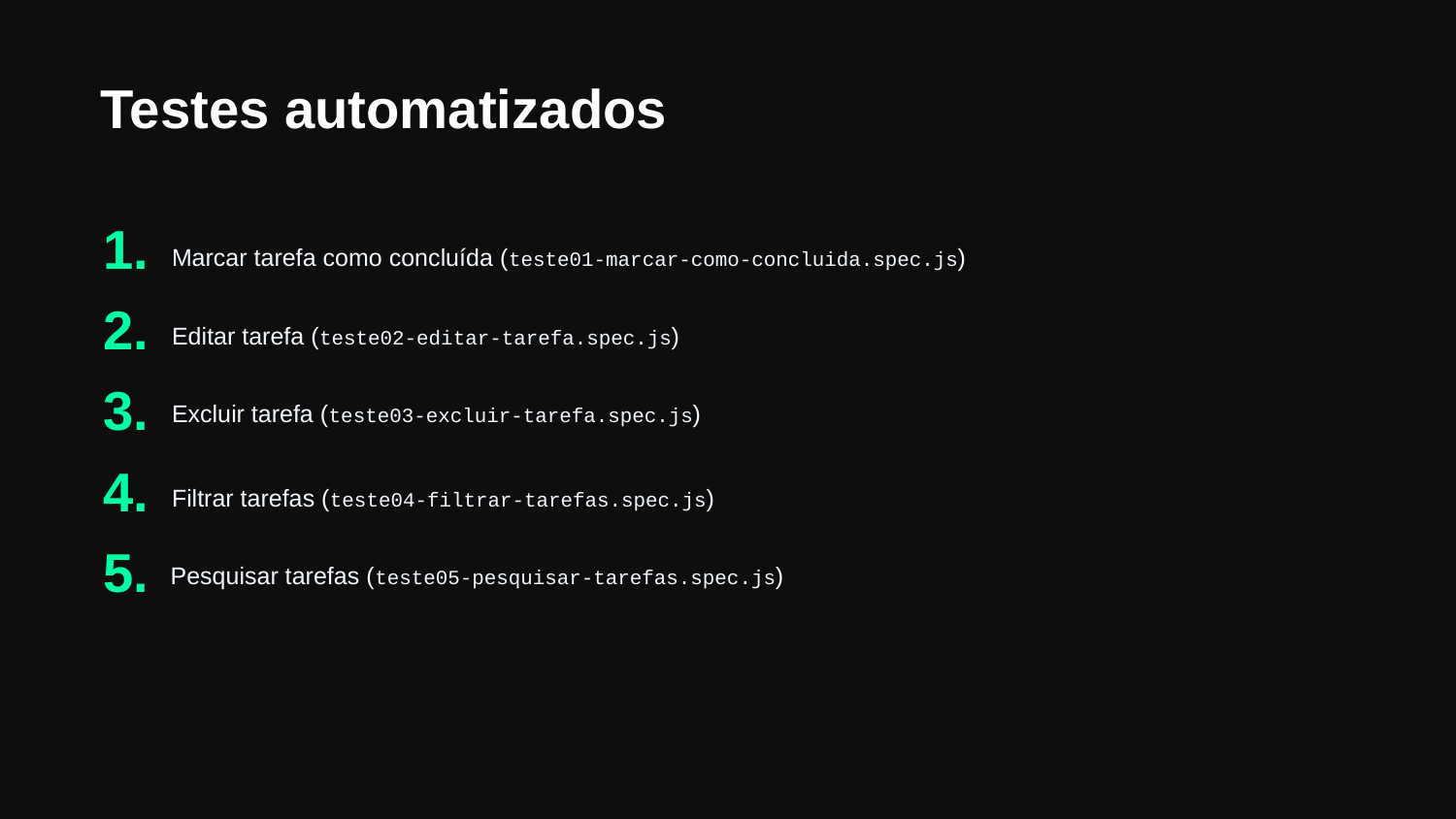

# Testes automatizados
1.
Marcar tarefa como concluída (teste01-marcar-como-concluida.spec.js)

2.
Editar tarefa (teste02-editar-tarefa.spec.js)

3.
Excluir tarefa (teste03-excluir-tarefa.spec.js)

4.
Filtrar tarefas (teste04-filtrar-tarefas.spec.js)

5.
Pesquisar tarefas (teste05-pesquisar-tarefas.spec.js)